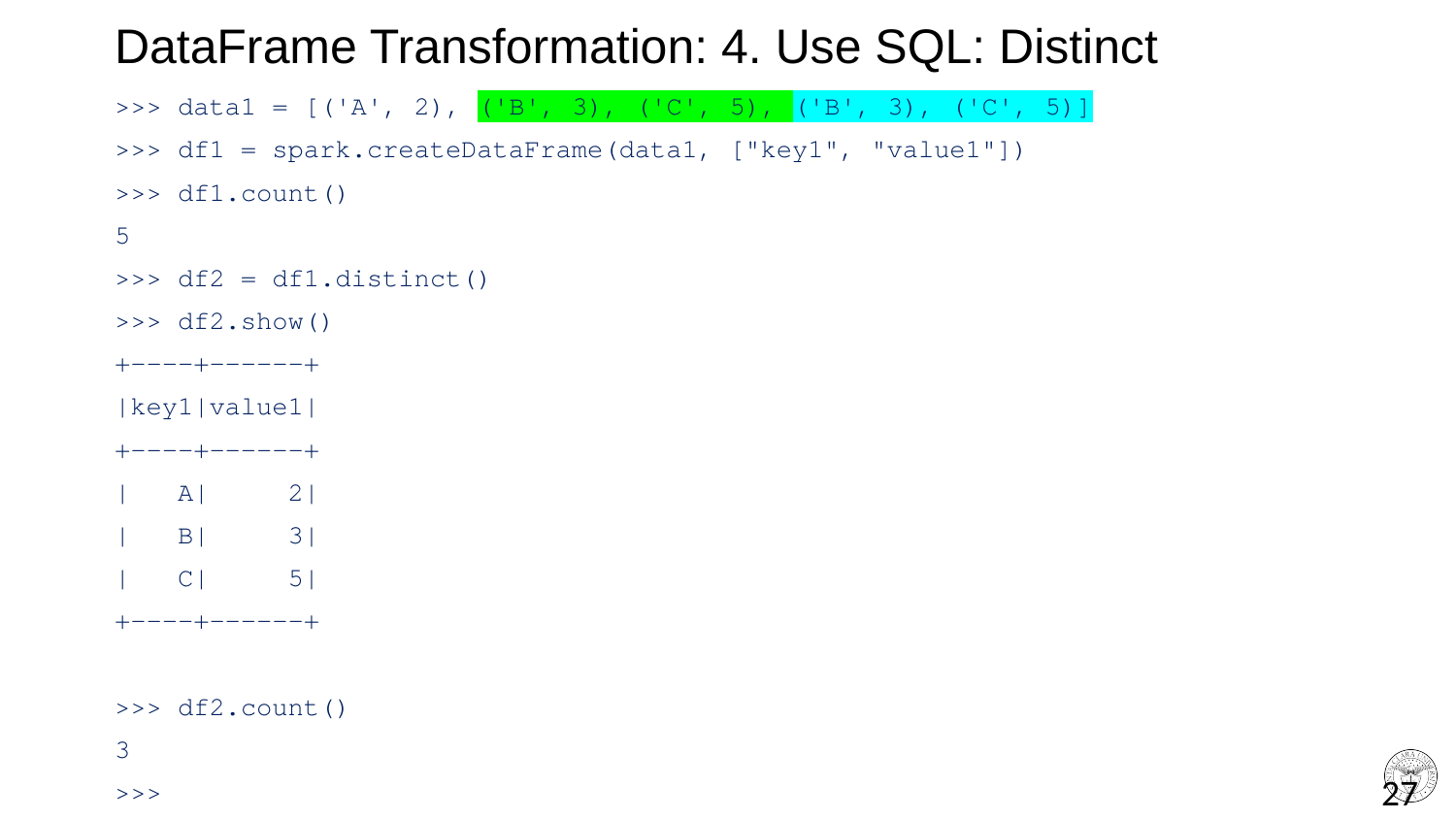

# DataFrame Transformation: 4. Use SQL: Distinct
>>> data1 = [('A', 2), ('B', 3), ('C', 5), ('B', 3), ('C', 5)]
>>> df1 = spark.createDataFrame(data1, ["key1", "value1"])
>>> df1.count()
5
>>> df2 = df1.distinct()
>>> df2.show()
+----+------+
|key1|value1|
+----+------+
|   A|     2|
|   B|     3|
|   C|     5|
+----+------+

>>> df2.count()
3
>>>
27